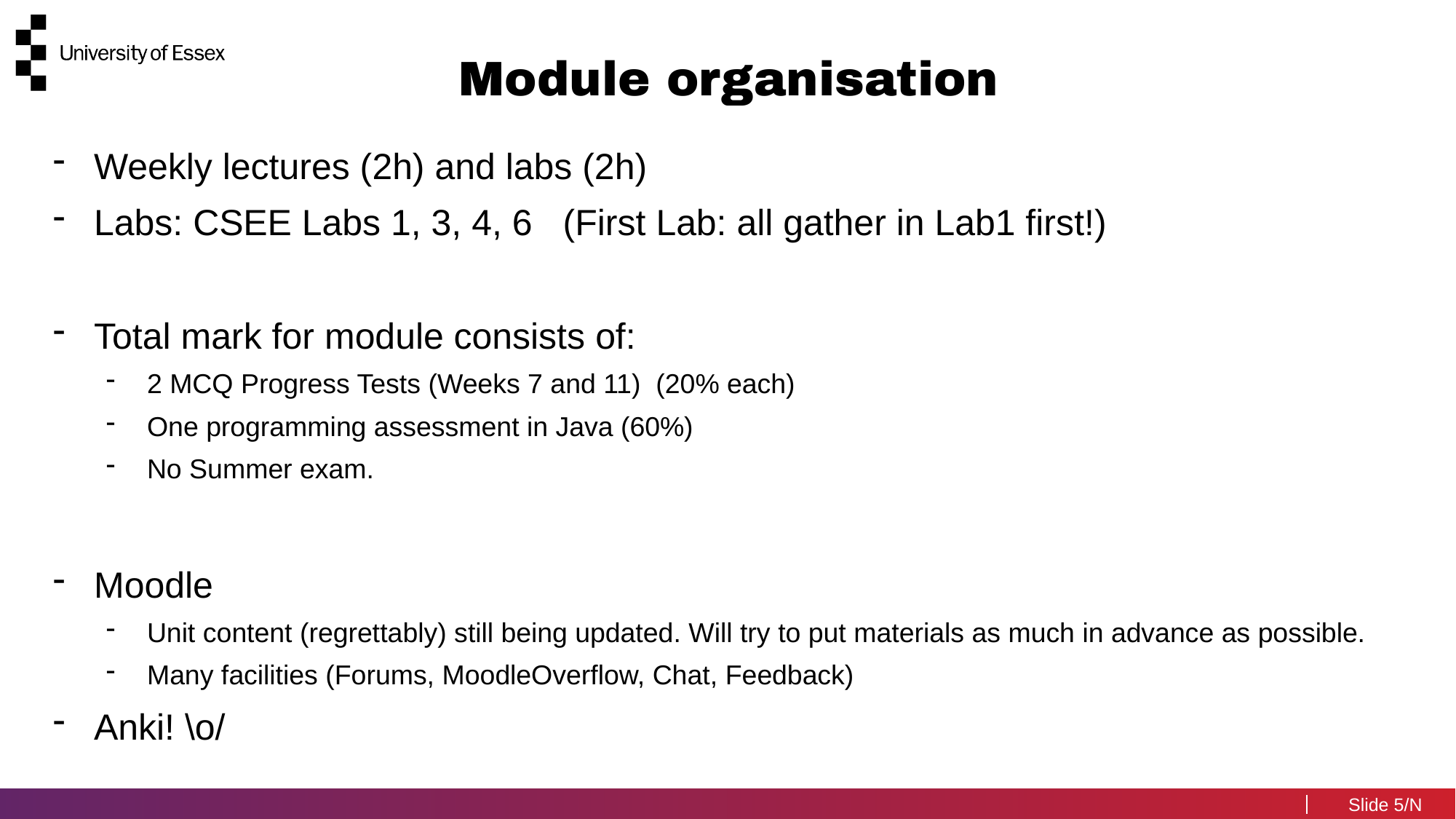

Module organisation
Weekly lectures (2h) and labs (2h)
Labs: CSEE Labs 1, 3, 4, 6   (First Lab: all gather in Lab1 first!)

Total mark for module consists of:
2 MCQ Progress Tests (Weeks 7 and 11)  (20% each)
One programming assessment in Java (60%)
No Summer exam.

Moodle
Unit content (regrettably) still being updated. Will try to put materials as much in advance as possible.
Many facilities (Forums, MoodleOverflow, Chat, Feedback)
Anki! \o/

5